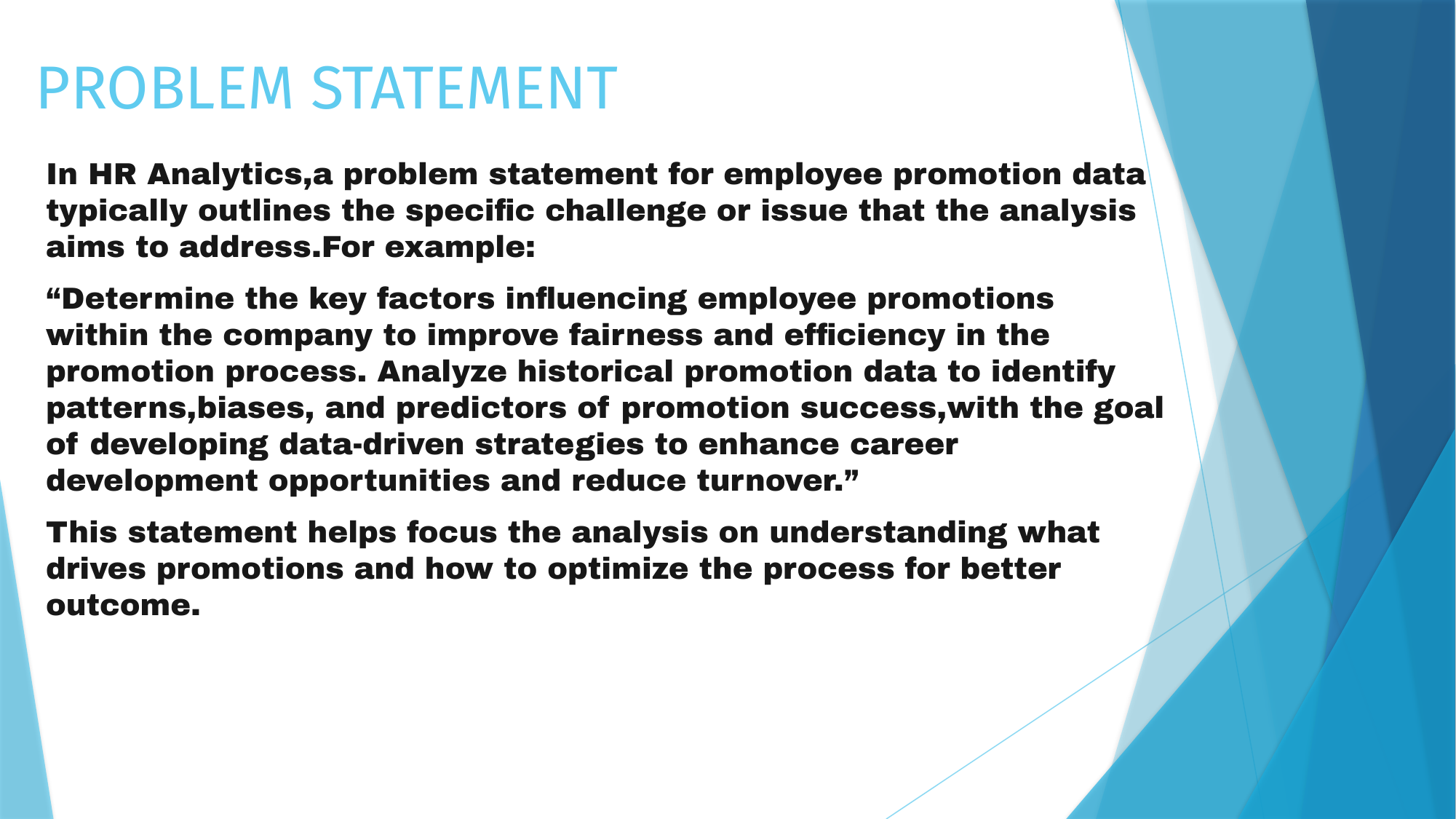

# PROBLEM STATEMENT
In HR Analytics,a problem statement for employee promotion data typically outlines the specific challenge or issue that the analysis aims to address.For example:
“Determine the key factors influencing employee promotions within the company to improve fairness and efficiency in the promotion process. Analyze historical promotion data to identify patterns,biases, and predictors of promotion success,with the goal of developing data-driven strategies to enhance career development opportunities and reduce turnover.”
This statement helps focus the analysis on understanding what drives promotions and how to optimize the process for better outcome.